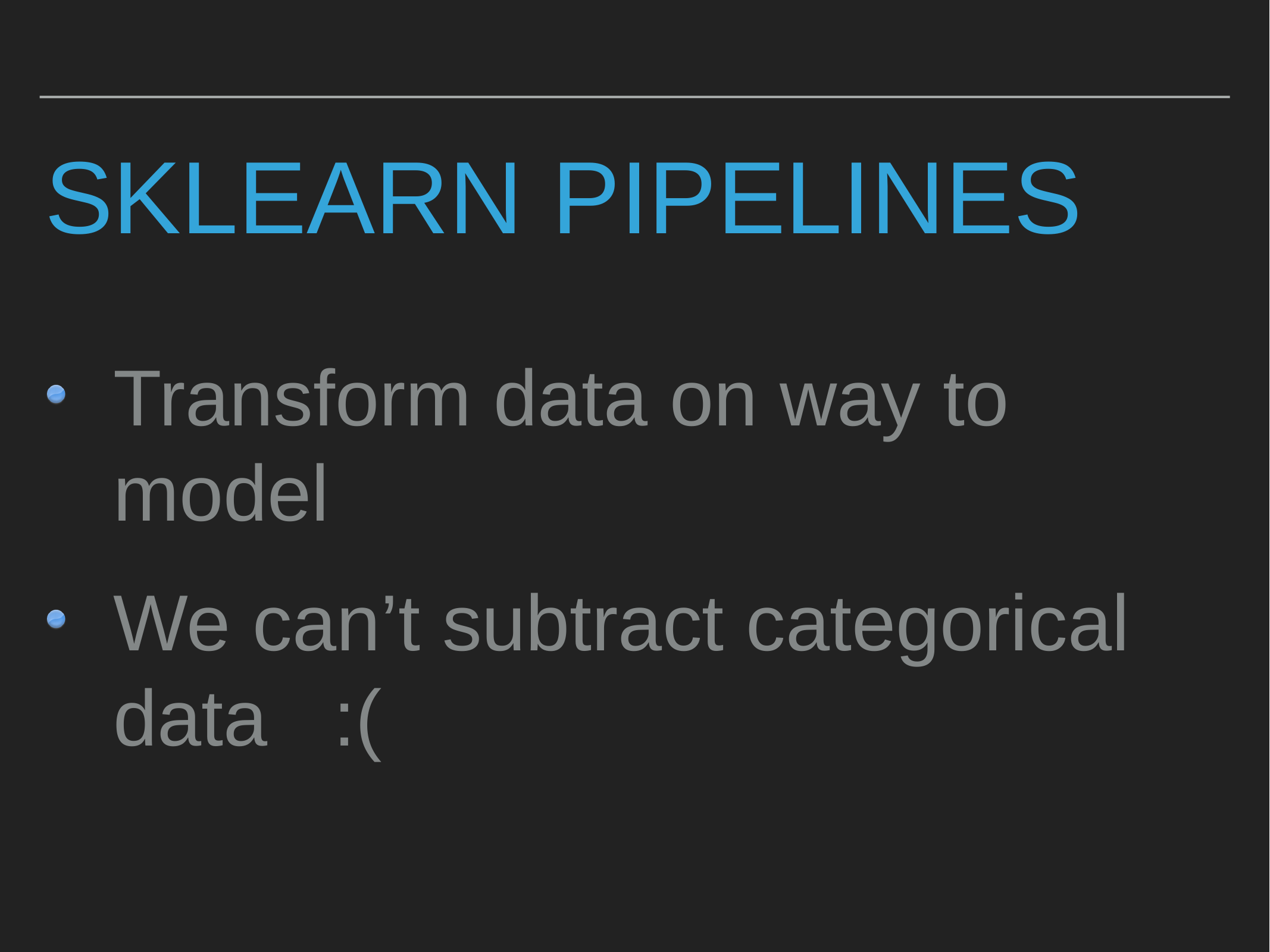

# sklearn Pipelines
Transform data on way to model
We can’t subtract categorical data   :(